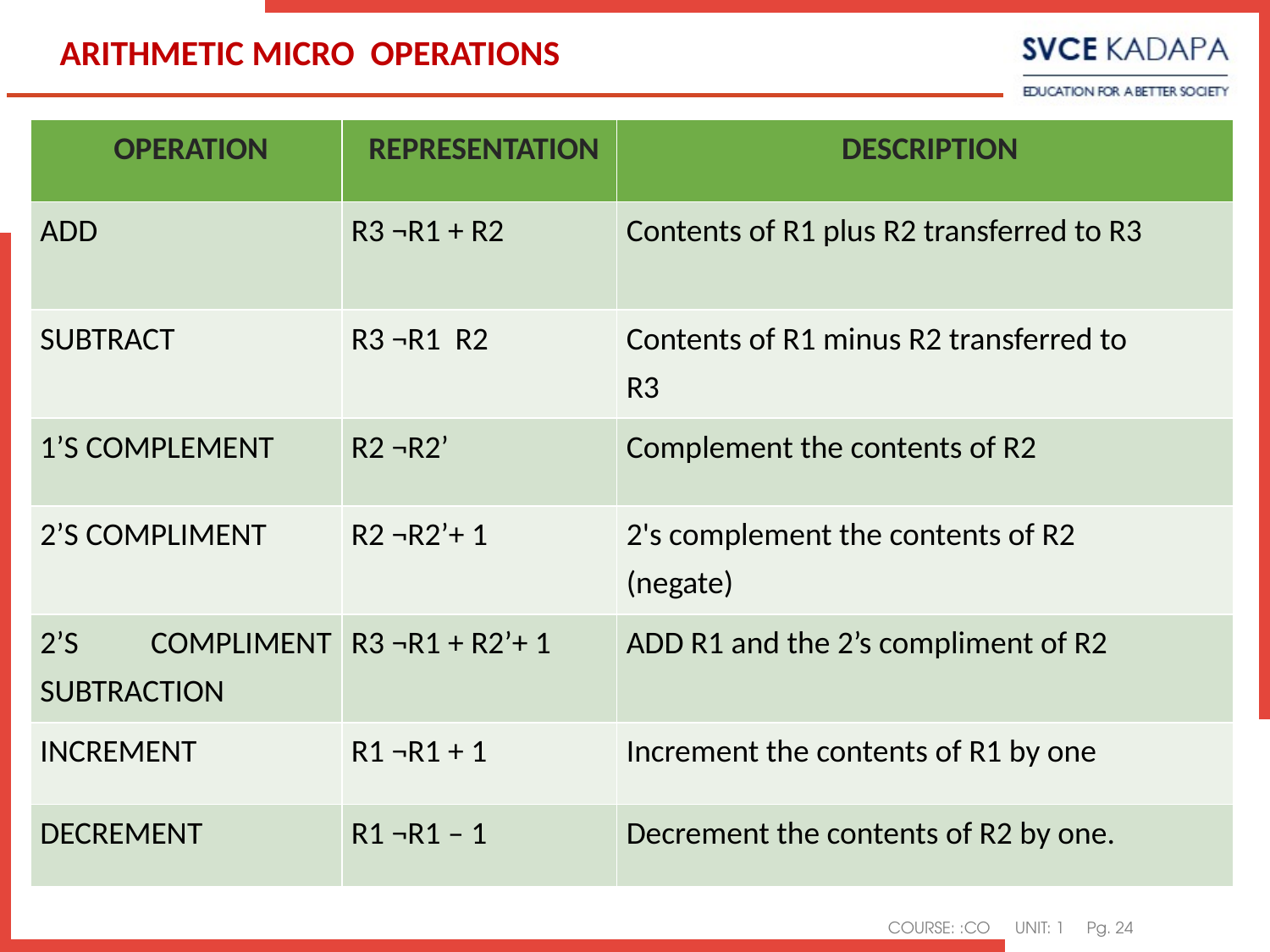

# ARITHMETIC MICRO  OPERATIONS
| OPERATION | REPRESENTATION | DESCRIPTION |
| --- | --- | --- |
| ADD | R3 ¬R1 + R2 | Contents of R1 plus R2 transferred to R3 |
| SUBTRACT | R3 ¬R1 ­ R2 | Contents of R1 minus R2 transferred to R3 |
| 1’S COMPLEMENT | R2 ¬R2’ | Complement the contents of R2 |
| 2’S COMPLIMENT | R2 ¬R2’+ 1 | 2's complement the contents of R2 (negate) |
| 2’S COMPLIMENT SUBTRACTION | R3 ¬R1 + R2’+ 1 | ADD R1 and the 2’s compliment of R2 |
| INCREMENT | R1 ¬R1 + 1 | Increment the contents of R1 by one |
| DECREMENT | R1 ¬R1 – 1 | Decrement the contents of R2 by one. |